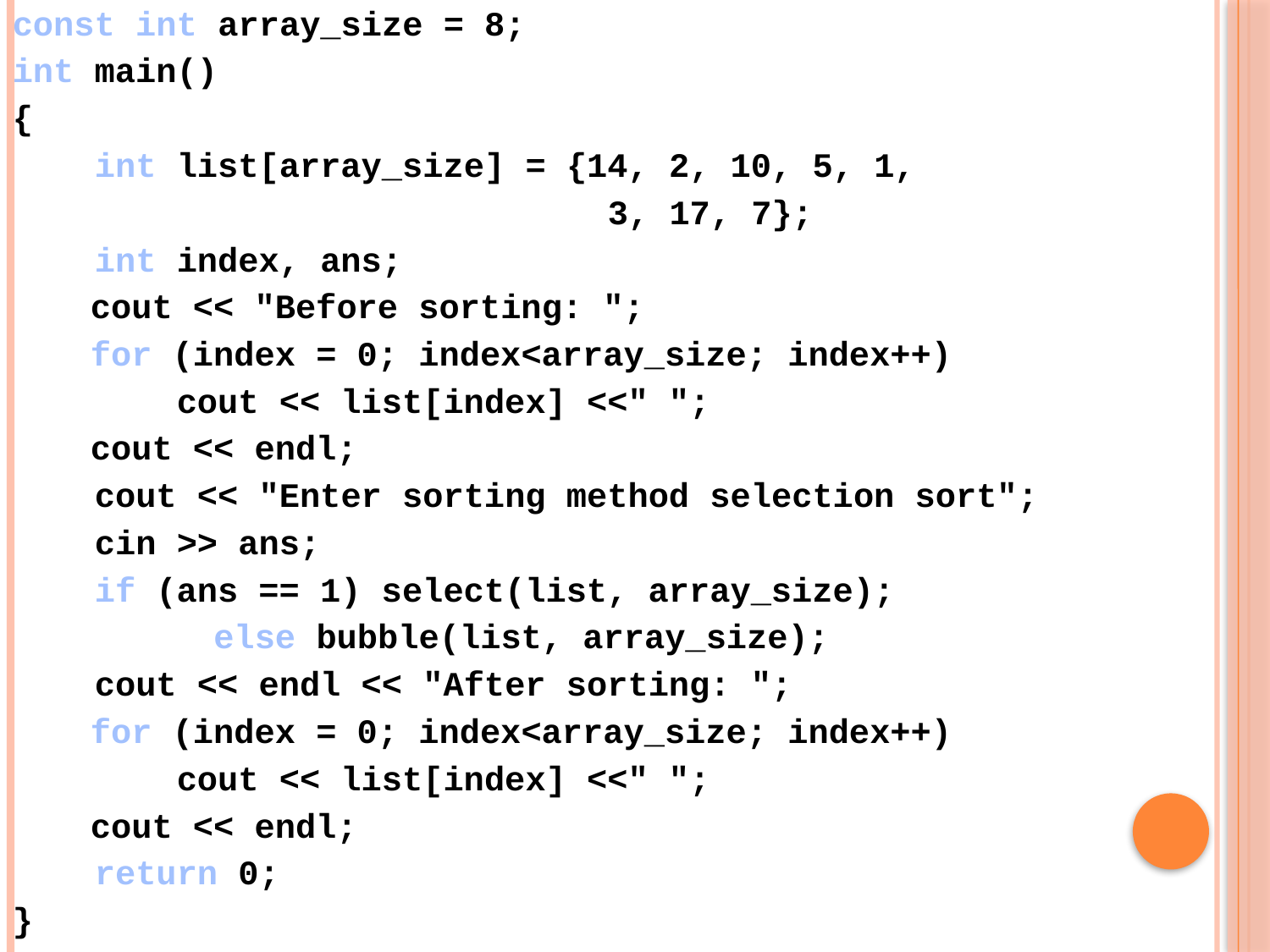

const int array_size = 8;
int main()
{
    int list[array_size] = {14, 2, 10, 5, 1,
                             3, 17, 7};
    int index, ans;
	  cout << "Before sorting: ";
	  for (index = 0; index<array_size; index++)
        cout << list[index] <<" ";
	  cout << endl;
    cout << "Enter sorting method selection sort";
    cin >> ans;
    if (ans == 1) select(list, array_size);
     	  else bubble(list, array_size);
    cout << endl << "After sorting: ";
	  for (index = 0; index<array_size; index++)
        cout << list[index] <<" ";
	  cout << endl;
    return 0;
}